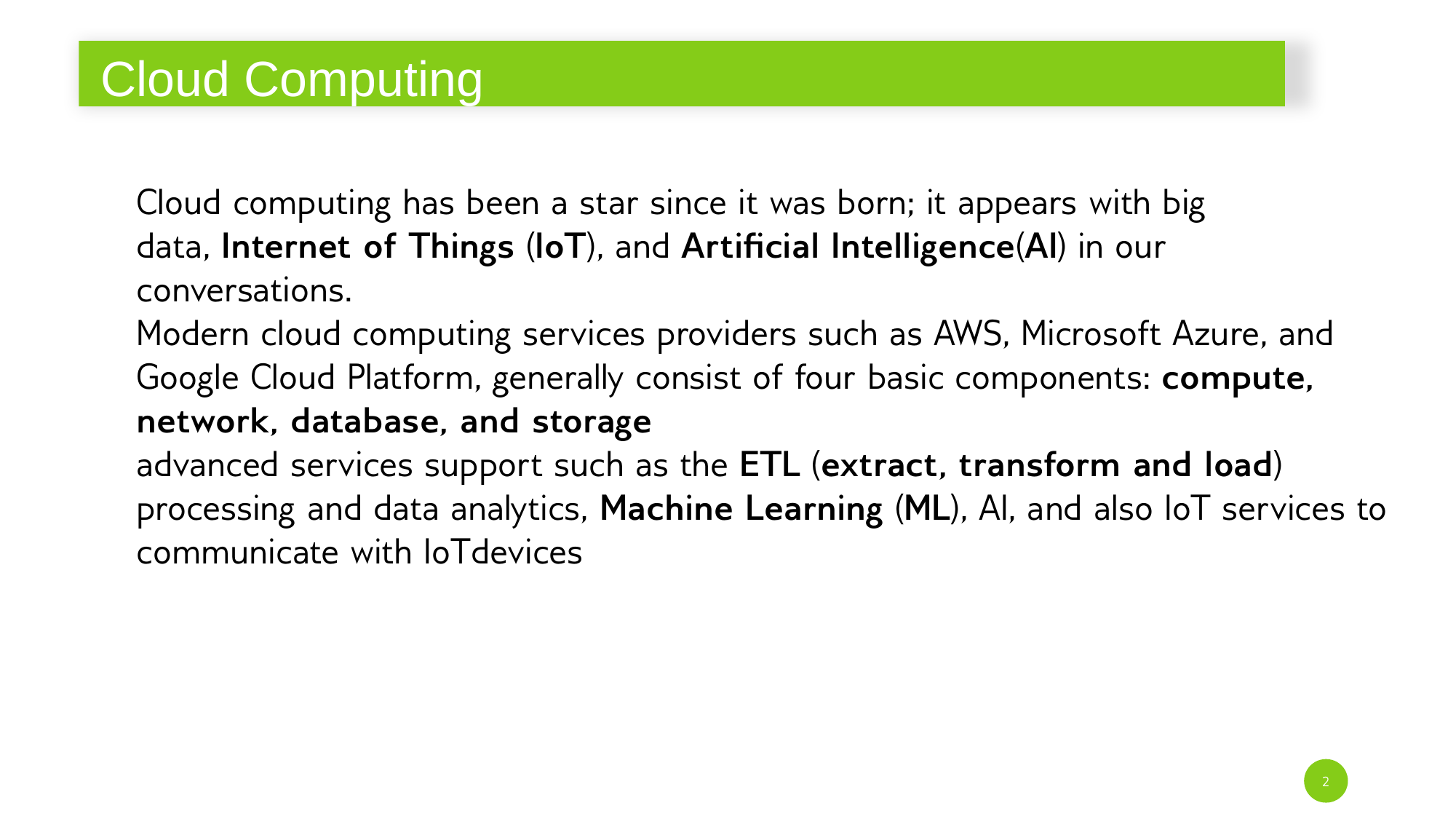

# Cloud Computing
Cloud computing has been a star since it was born; it appears with big data, Internet of Things (IoT), and Artificial Intelligence(AI) in our conversations.
Modern cloud computing services providers such as AWS, Microsoft Azure, and Google Cloud Platform, generally consist of four basic components: compute, network, database, and storage
advanced services support such as the ETL (extract, transform and load) processing and data analytics, Machine Learning (ML), AI, and also IoT services to communicate with IoTdevices
2